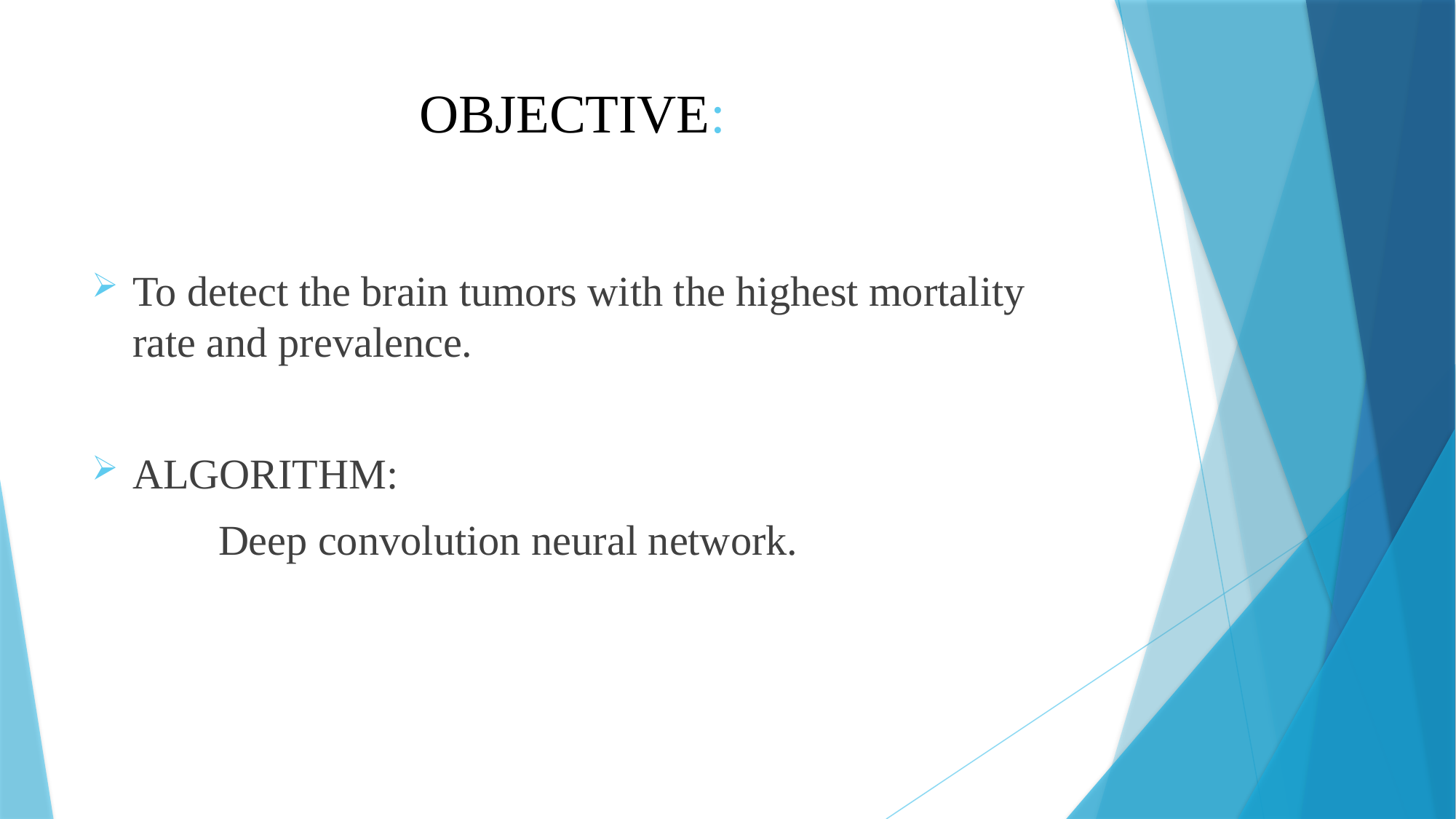

# OBJECTIVE:
To detect the brain tumors with the highest mortality rate and prevalence.

ALGORITHM:
            Deep convolution neural network.